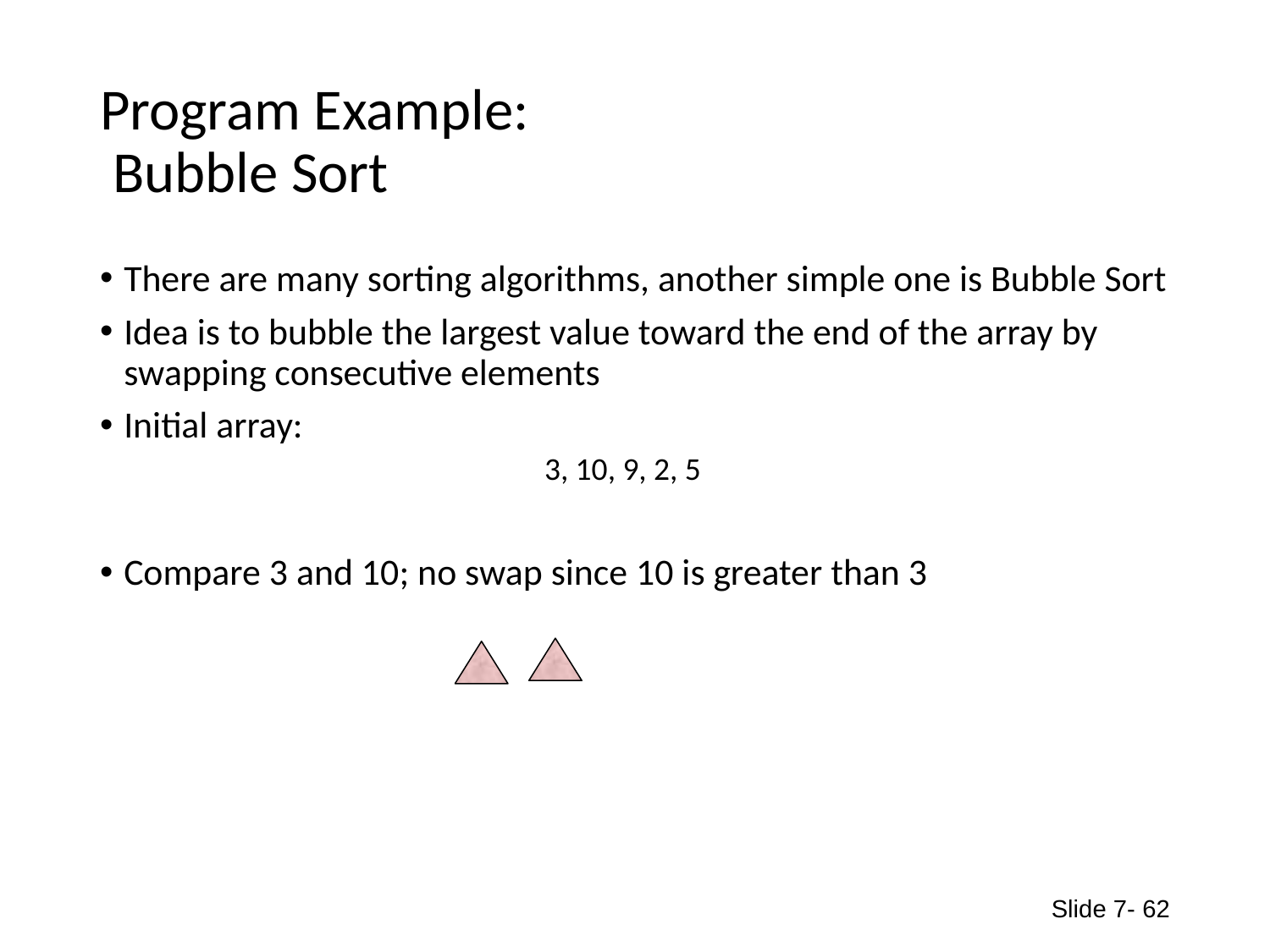

# Program Example: Bubble Sort
There are many sorting algorithms, another simple one is Bubble Sort
Idea is to bubble the largest value toward the end of the array by swapping consecutive elements
Initial array:
			3, 10, 9, 2, 5

Compare 3 and 10; no swap since 10 is greater than 3

Slide 7- 62